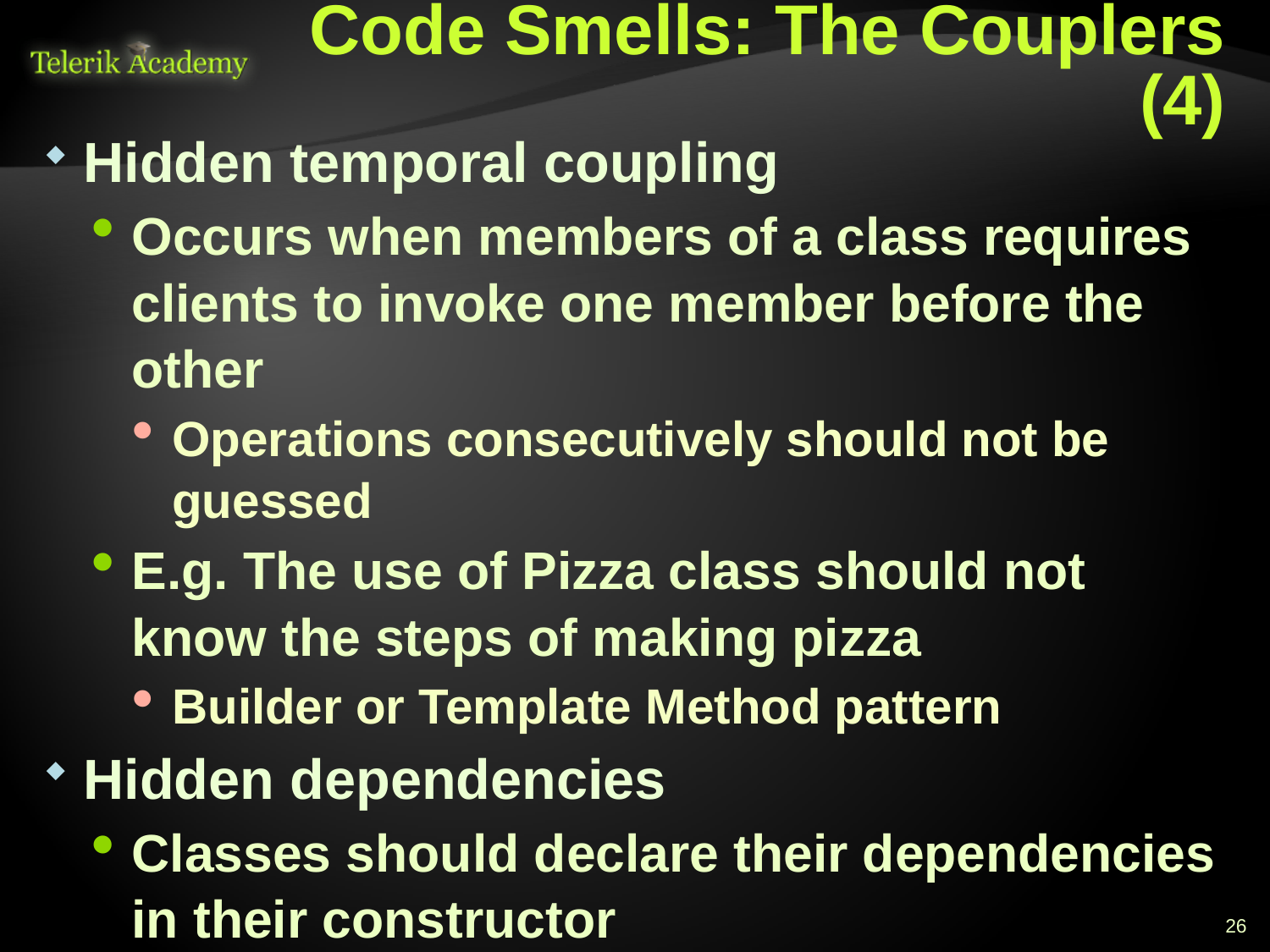

# Code Smells: The Couplers (4)
Hidden temporal coupling
Occurs when members of a class requires clients to invoke one member before the other
Operations consecutively should not be guessed
E.g. The use of Pizza class should not know the steps of making pizza
Builder or Template Method pattern
Hidden dependencies
Classes should declare their dependencies in their constructor
"new" is glue / Dependency Inversion principle
26